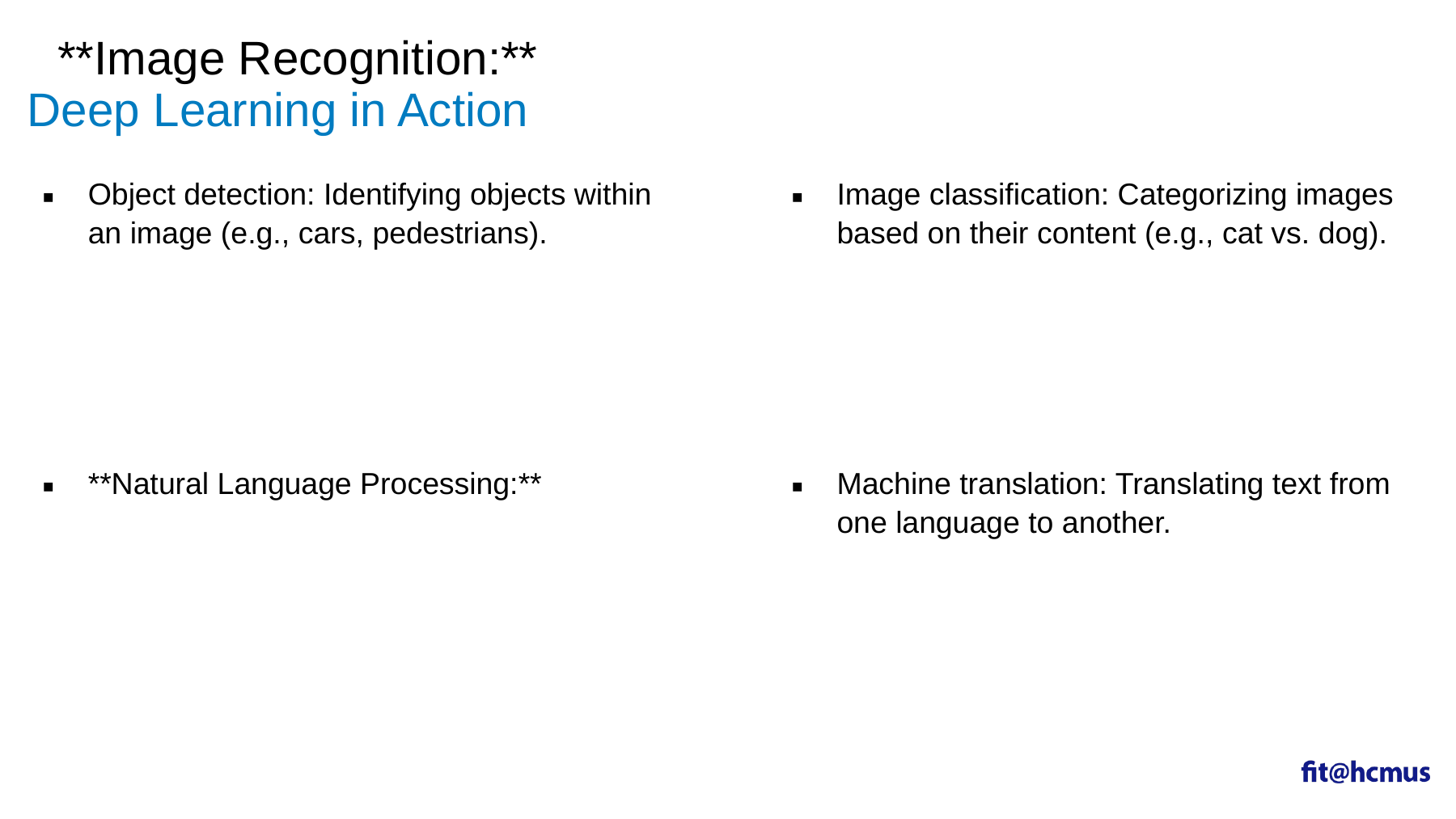

**Image Recognition:**
# Deep Learning in Action
Image classification: Categorizing images based on their content (e.g., cat vs. dog).
Object detection: Identifying objects within an image (e.g., cars, pedestrians).
**Natural Language Processing:**
Machine translation: Translating text from one language to another.